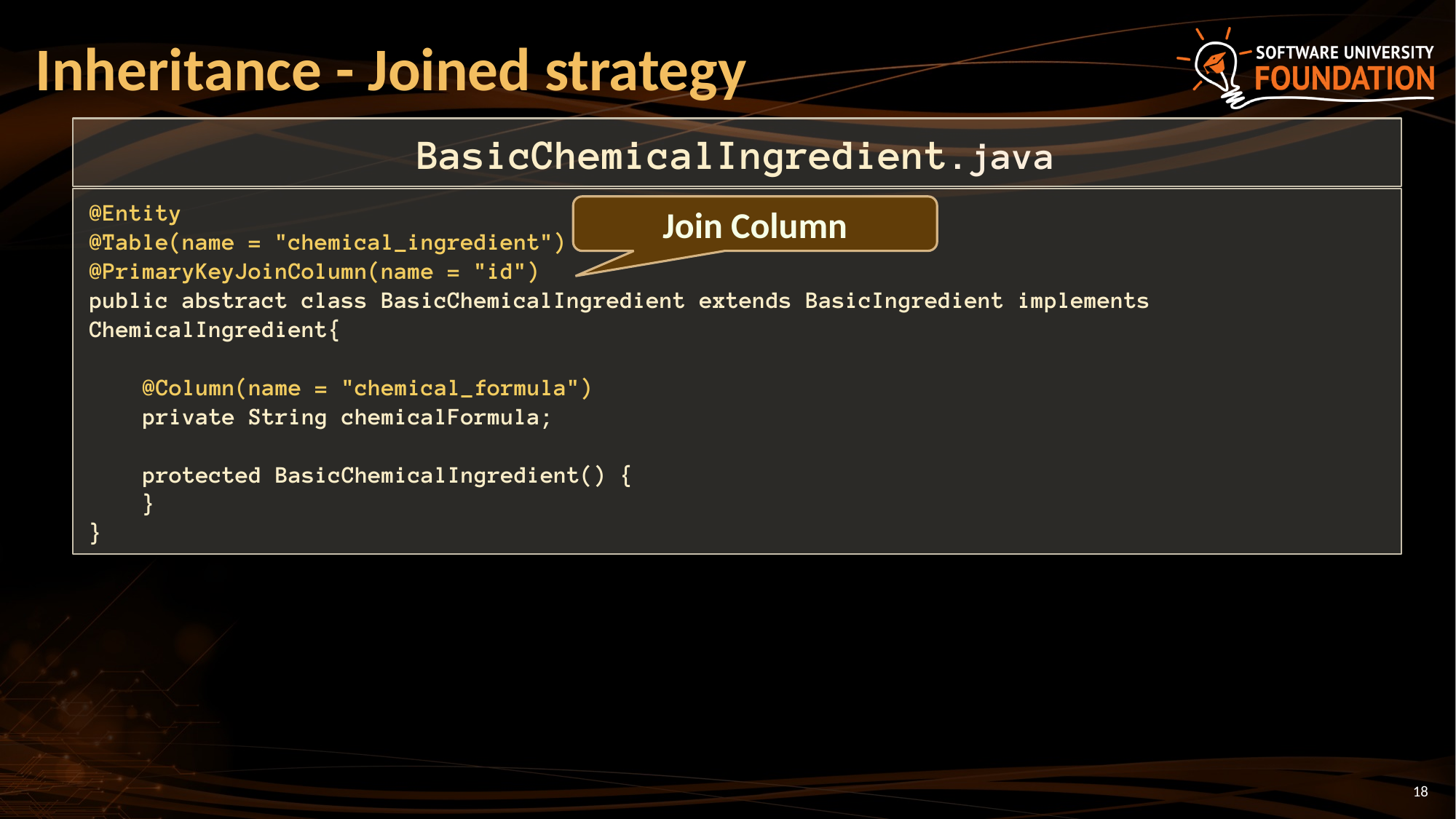

# Inheritance - Joined strategy
BasicChemicalIngredient.java
@Entity
@Table(name = "chemical_ingredient")
@PrimaryKeyJoinColumn(name = "id")
public abstract class BasicChemicalIngredient extends BasicIngredient implements ChemicalIngredient{

    @Column(name = "chemical_formula")
    private String chemicalFormula;

    protected BasicChemicalIngredient() {
    }
}
Join Column
18